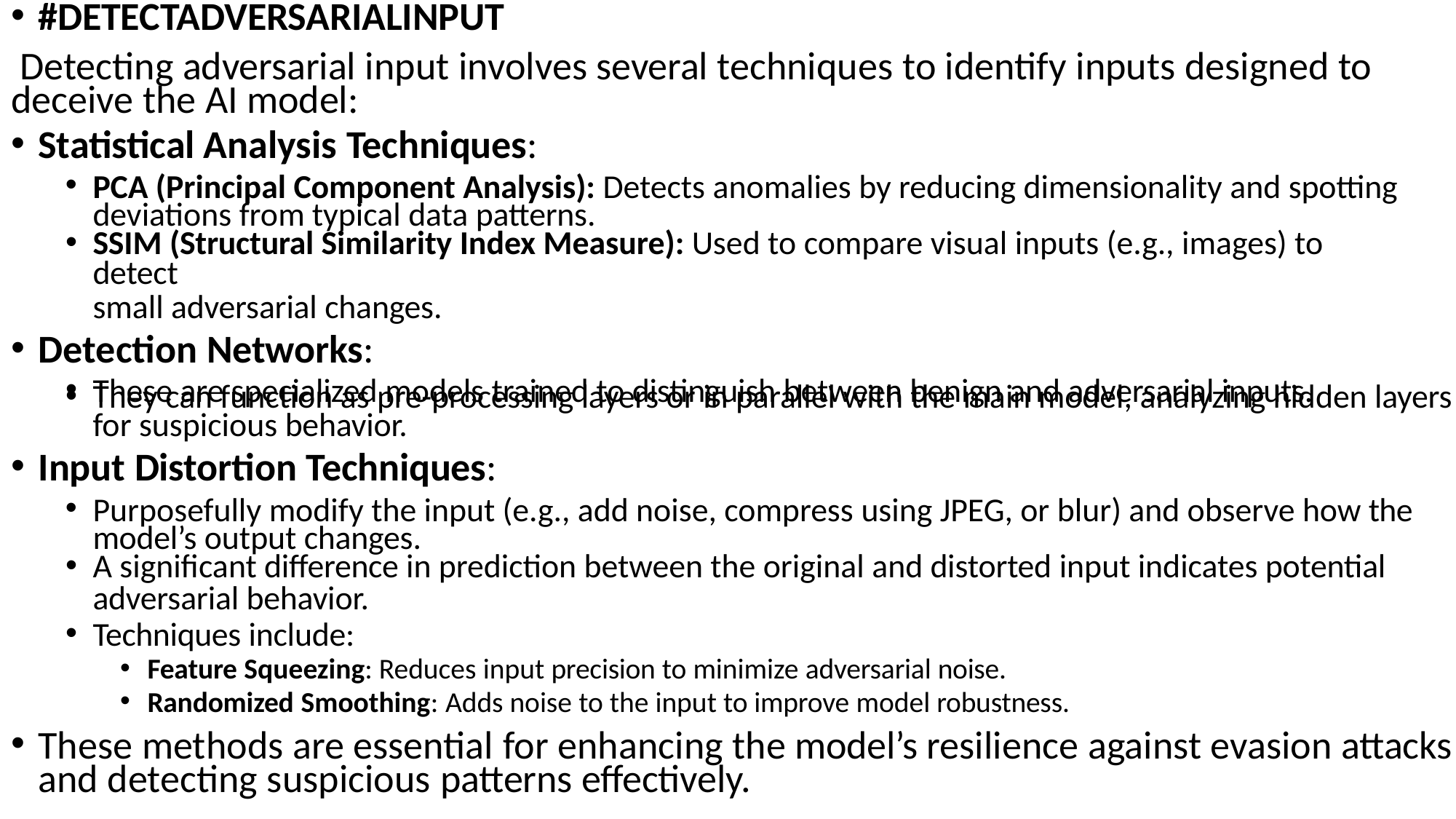

#DETECTADVERSARIALINPUT
Detecting adversarial input involves several techniques to identify inputs designed to deceive the AI model:
Statistical Analysis Techniques:
PCA (Principal Component Analysis): Detects anomalies by reducing dimensionality and spotting deviations from typical data patterns.
SSIM (Structural Similarity Index Measure): Used to compare visual inputs (e.g., images) to detect
small adversarial changes.
Detection Networks:
These are specialized models trained to distinguish between benign and adversarial inputs.
They can function as pre-processing layers or in parallel with the main model, analyzing hidden layers
for suspicious behavior.
Input Distortion Techniques:
Purposefully modify the input (e.g., add noise, compress using JPEG, or blur) and observe how the model’s output changes.
A significant difference in prediction between the original and distorted input indicates potential
adversarial behavior.
Techniques include:
Feature Squeezing: Reduces input precision to minimize adversarial noise.
Randomized Smoothing: Adds noise to the input to improve model robustness.
These methods are essential for enhancing the model’s resilience against evasion attacks and detecting suspicious patterns effectively.